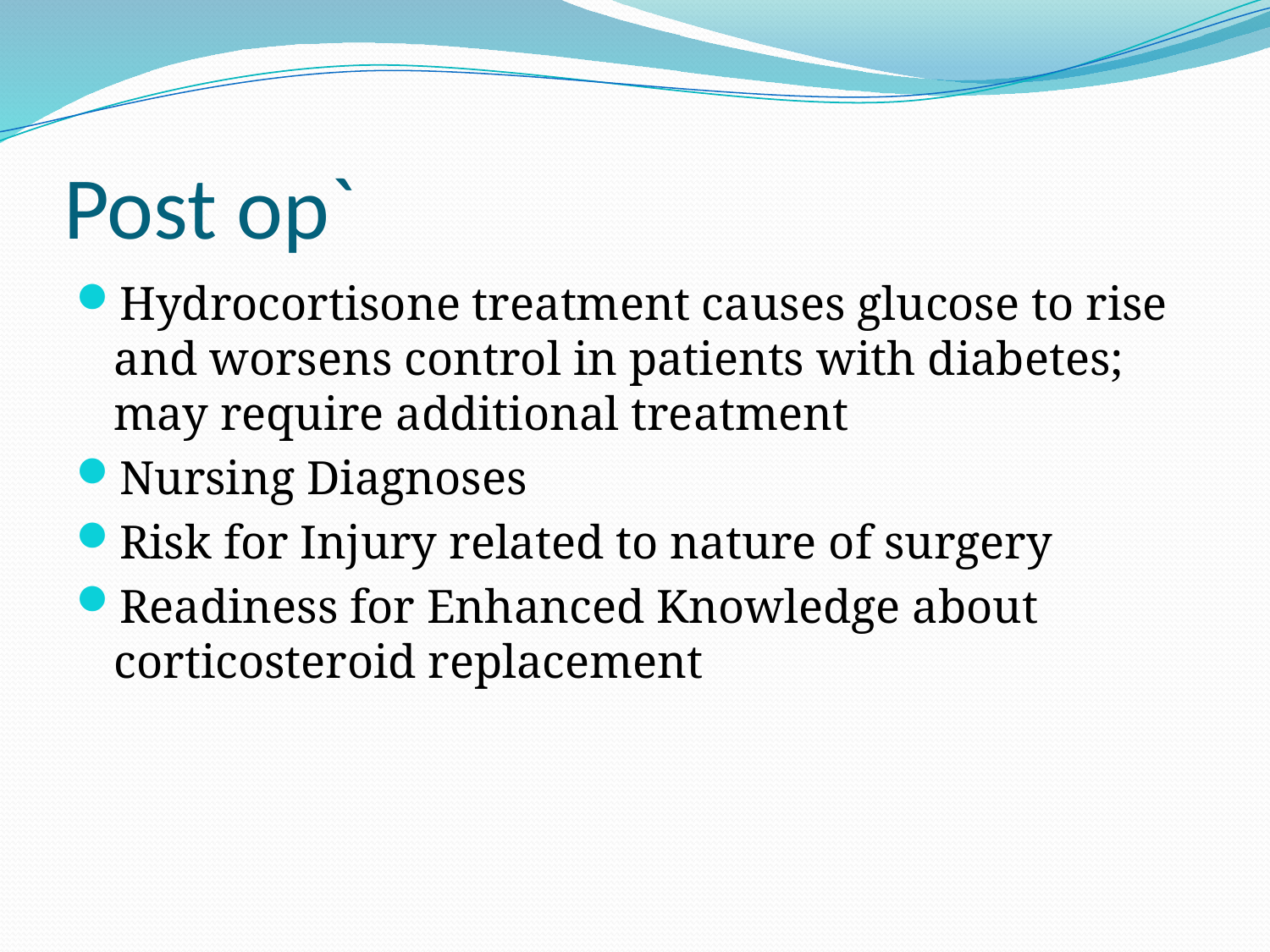

# Post op`
Hydrocortisone treatment causes glucose to rise and worsens control in patients with diabetes; may require additional treatment
Nursing Diagnoses
Risk for Injury related to nature of surgery
Readiness for Enhanced Knowledge about corticosteroid replacement